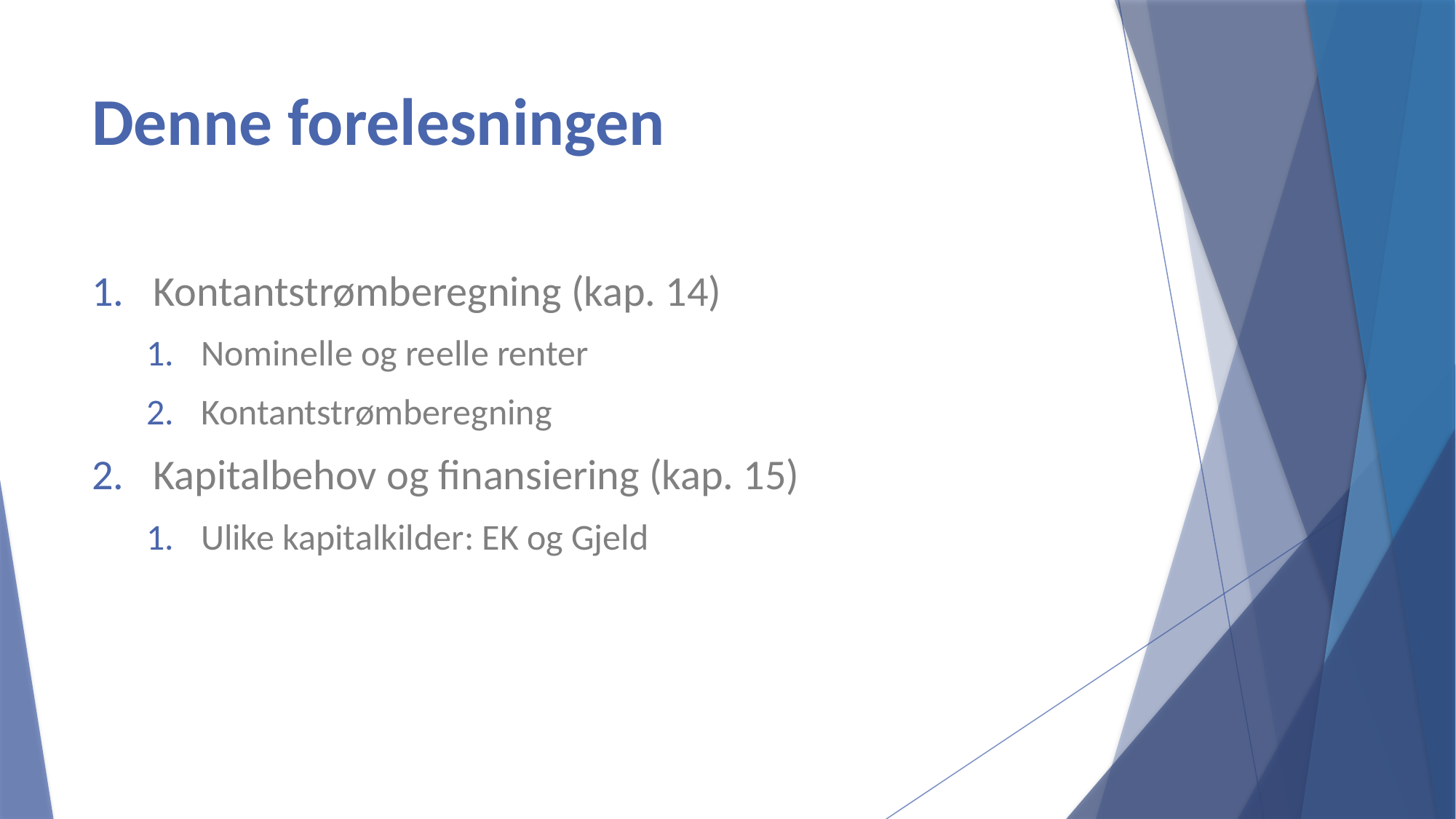

# Denne forelesningen
Kontantstrømberegning (kap. 14)
Nominelle og reelle renter
Kontantstrømberegning
Kapitalbehov og finansiering (kap. 15)
Ulike kapitalkilder: EK og Gjeld